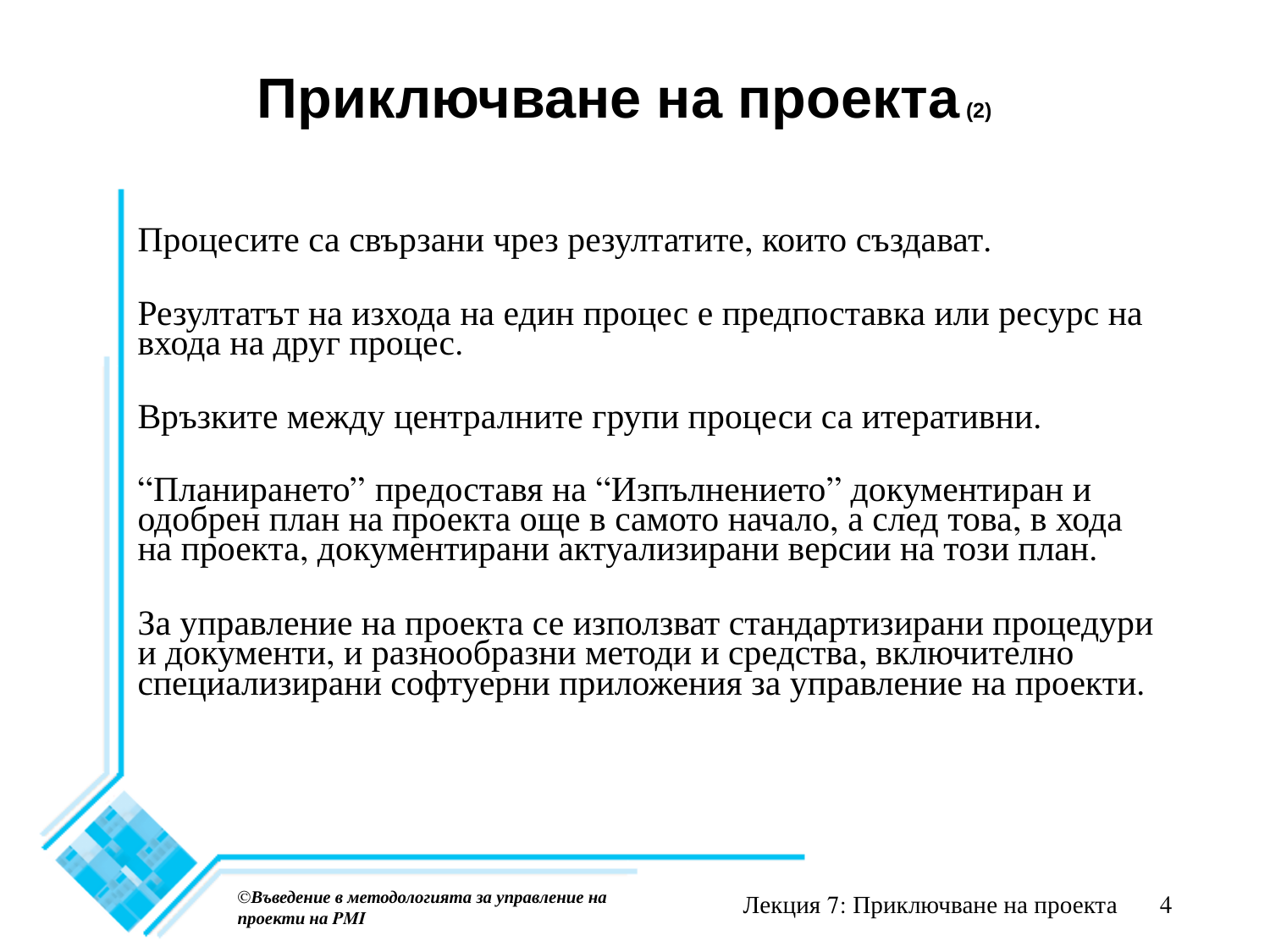

# Приключване на проекта (2)

Процесите са свързани чрез резултатите, които създават.

Резултатът на изхода на един процес е предпоставка или ресурс на входа на друг процес.

Връзките между централните групи процеси са итеративни.

“Планирането” предоставя на “Изпълнението” документиран и одобрен план на проекта още в самото начало, а след това, в хода на проекта, документирани актуализирани версии на този план.

За управление на проекта се използват стандартизирани процедури и документи, и разнообразни методи и средства, включително специализирани софтуерни приложения за управление на проекти.

©Въведение в методологията за управление на проекти на PMI

Лекция 7: Приключване на проекта
4